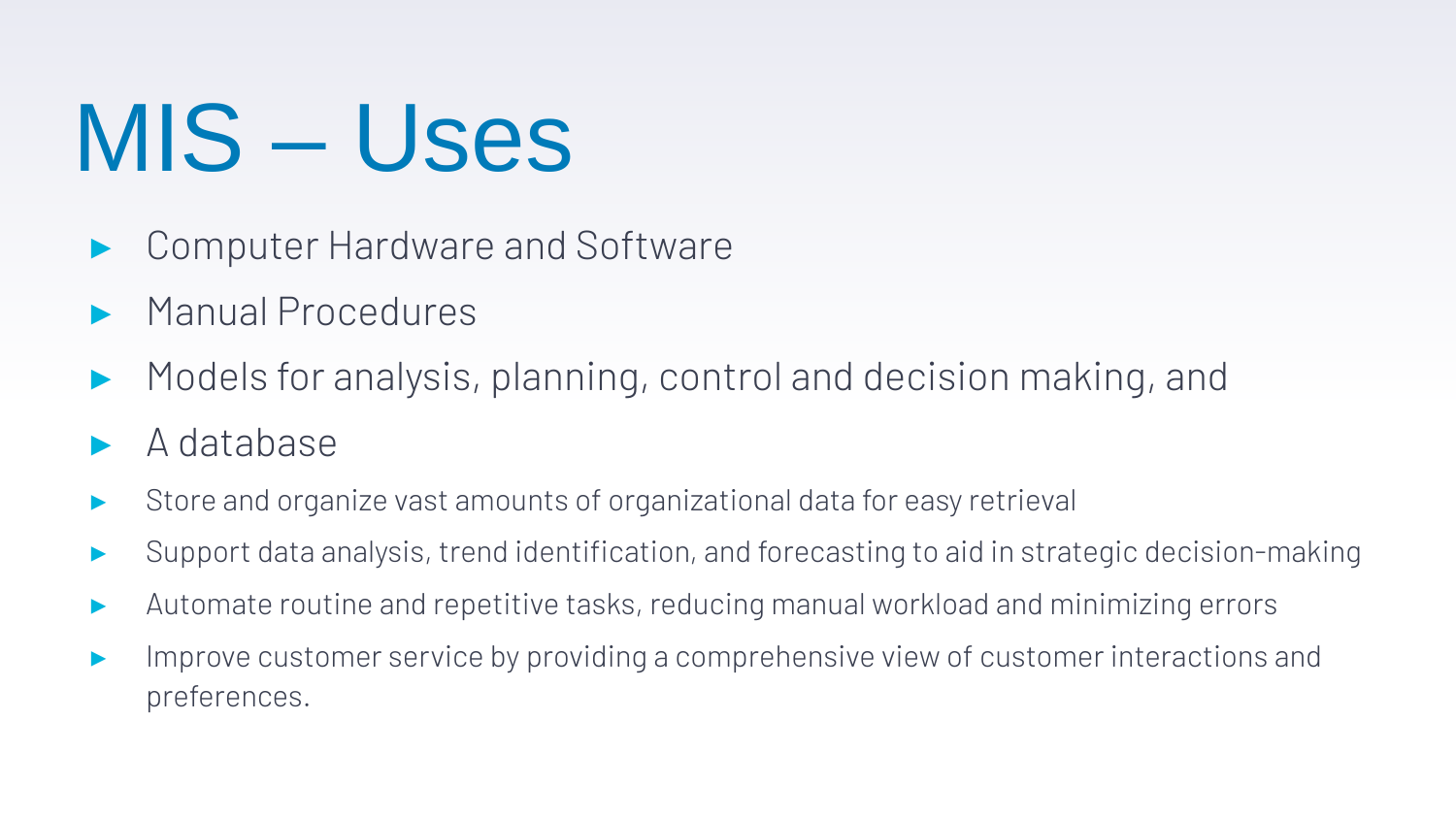

# MIS – Uses
Computer Hardware and Software
Manual Procedures
Models for analysis, planning, control and decision making, and
A database
Store and organize vast amounts of organizational data for easy retrieval
Support data analysis, trend identification, and forecasting to aid in strategic decision-making
Automate routine and repetitive tasks, reducing manual workload and minimizing errors
Improve customer service by providing a comprehensive view of customer interactions and preferences.
35